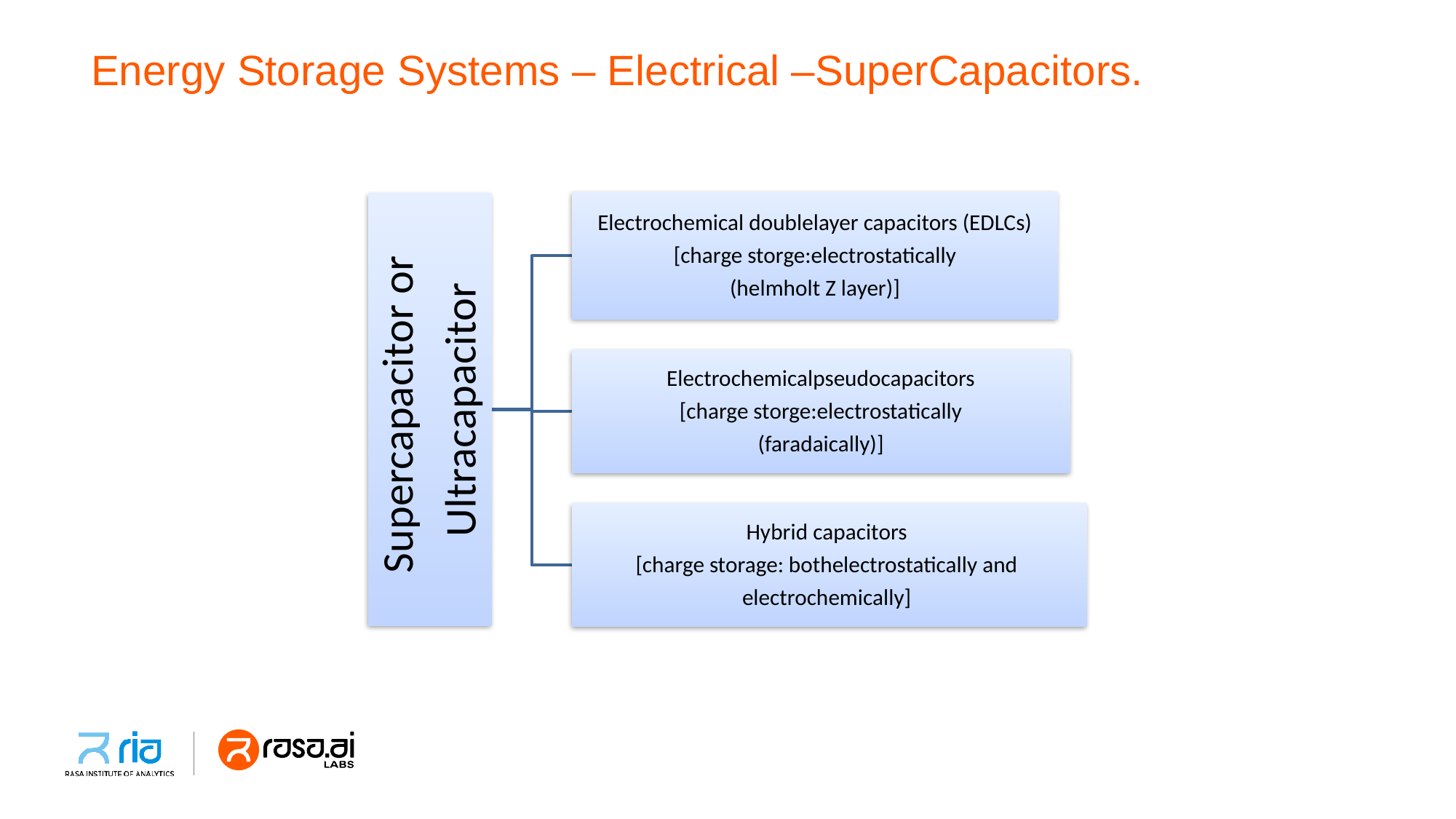

# Energy Storage Systems – Electrical –SuperCapacitors.

Supercapacitor or
Ultracapacitor
Electrochemical doublelayer capacitors (EDLCs)
[charge storge:electrostatically
(helmholt Z layer)]
Electrochemicalpseudocapacitors
[charge storge:electrostatically
(faradaically)]
Hybrid capacitors
[charge storage: bothelectrostatically and
electrochemically]